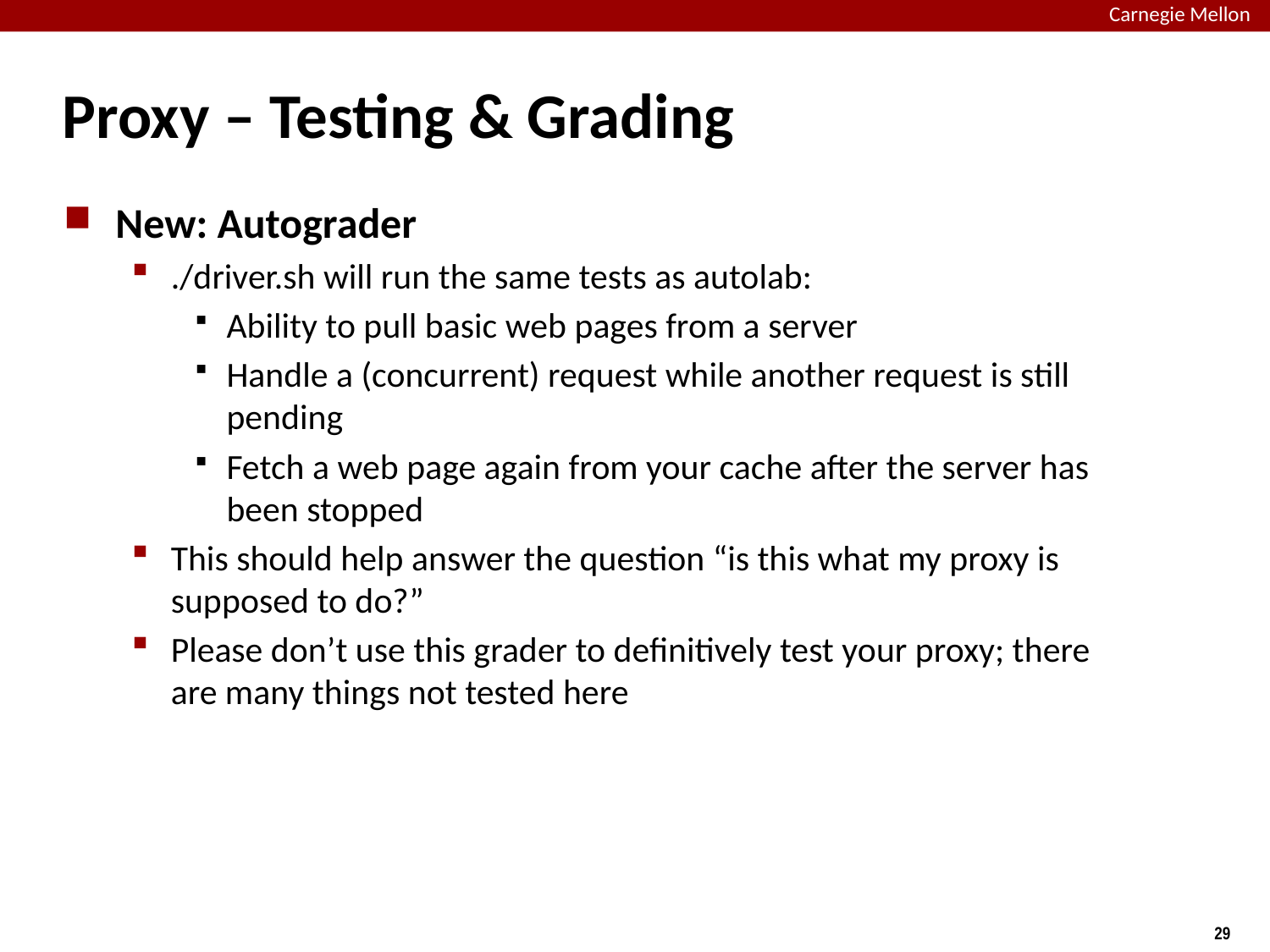

# Proxy – Testing & Grading
New: Autograder
./driver.sh will run the same tests as autolab:
Ability to pull basic web pages from a server
Handle a (concurrent) request while another request is still pending
Fetch a web page again from your cache after the server has been stopped
This should help answer the question “is this what my proxy is supposed to do?”
Please don’t use this grader to definitively test your proxy; there are many things not tested here